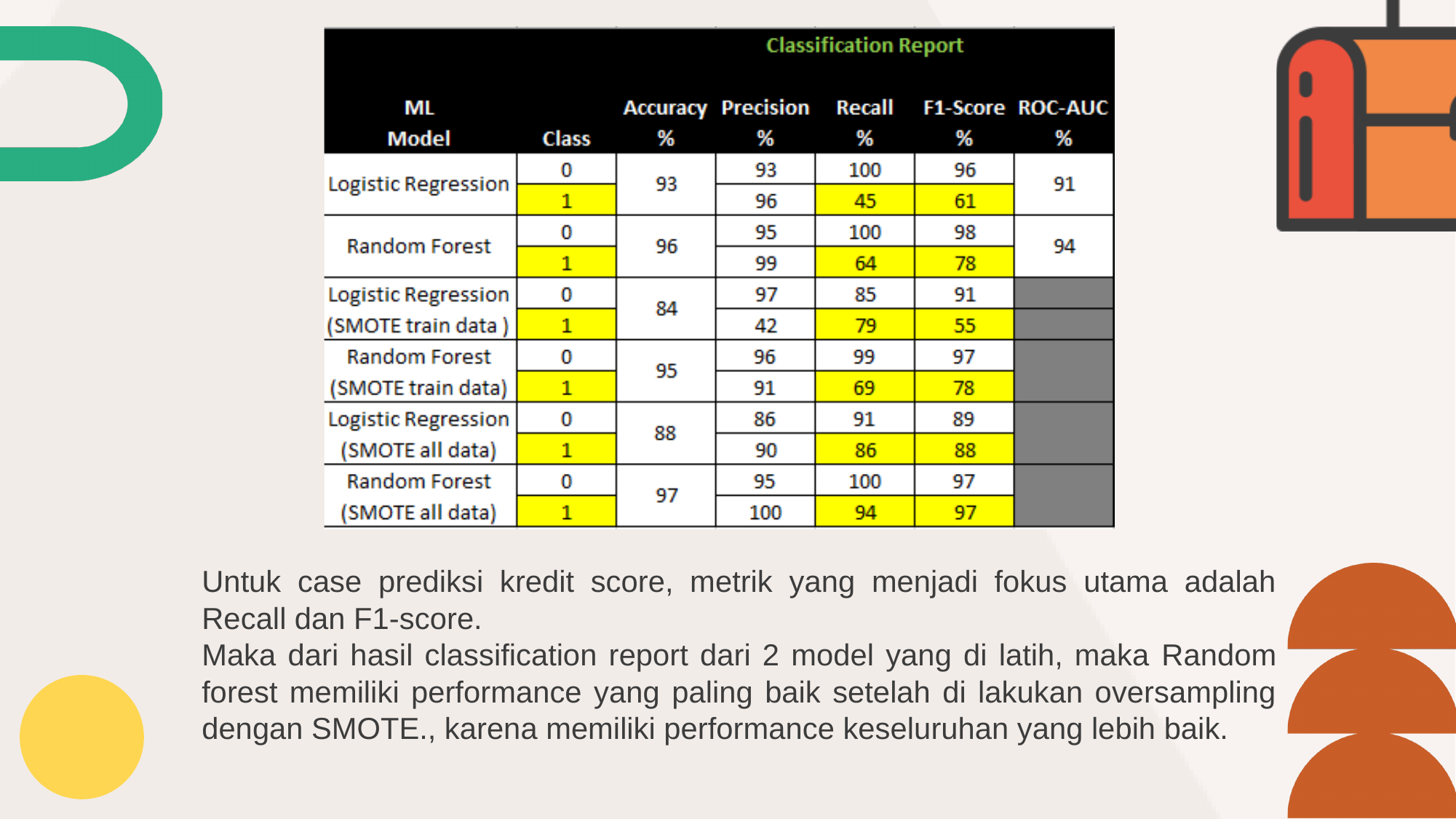

Untuk case prediksi kredit score, metrik yang menjadi fokus utama adalah Recall dan F1-score.
Maka dari hasil classification report dari 2 model yang di latih, maka Random forest memiliki performance yang paling baik setelah di lakukan oversampling dengan SMOTE., karena memiliki performance keseluruhan yang lebih baik.